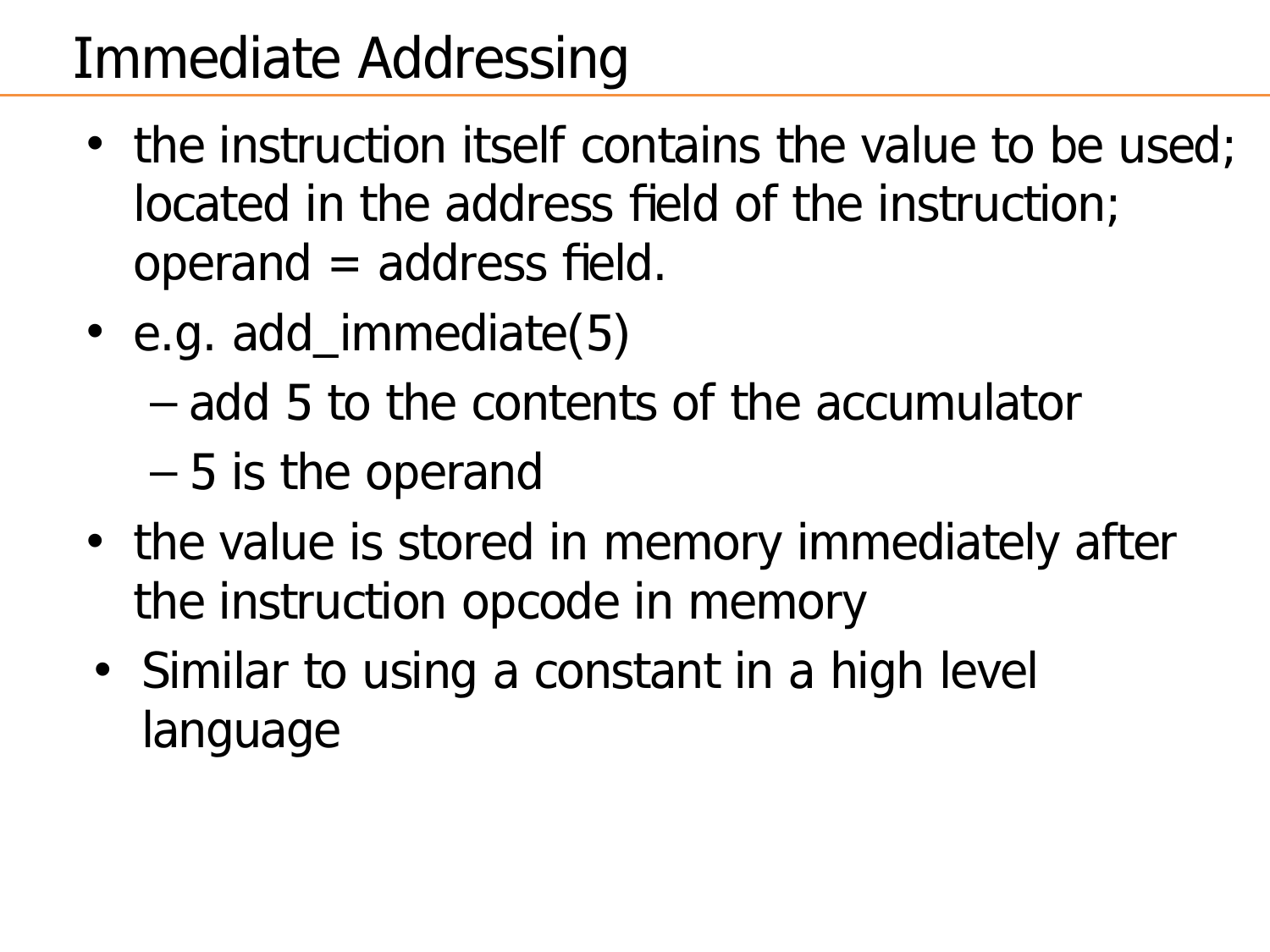

Immediate Addressing
the instruction itself contains the value to be used; located in the address field of the instruction; operand = address field.
e.g. add_immediate(5)
add 5 to the contents of the accumulator
5 is the operand
the value is stored in memory immediately after the instruction opcode in memory
Similar to using a constant in a high level language